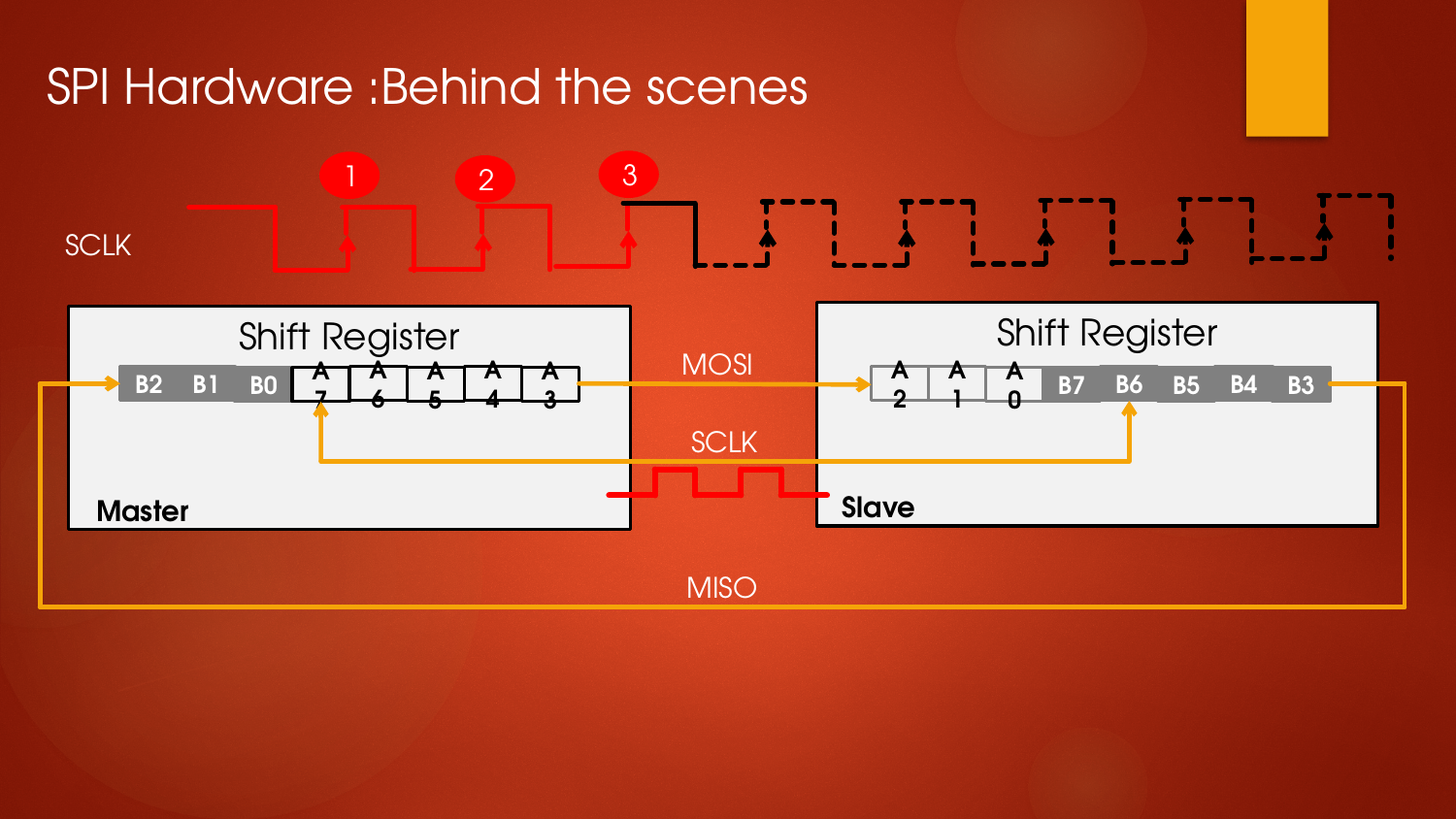

SPI Hardware :Behind the scenes
3
1
2
SCLK

Shift Register
A2
A1
B6
B4
B5
B3
A0
B7
Slave

B2
B1
A6
A4
A5
A3
B0
A7
Shift Register
Master
MOSI
SCLK
Slave
MISO